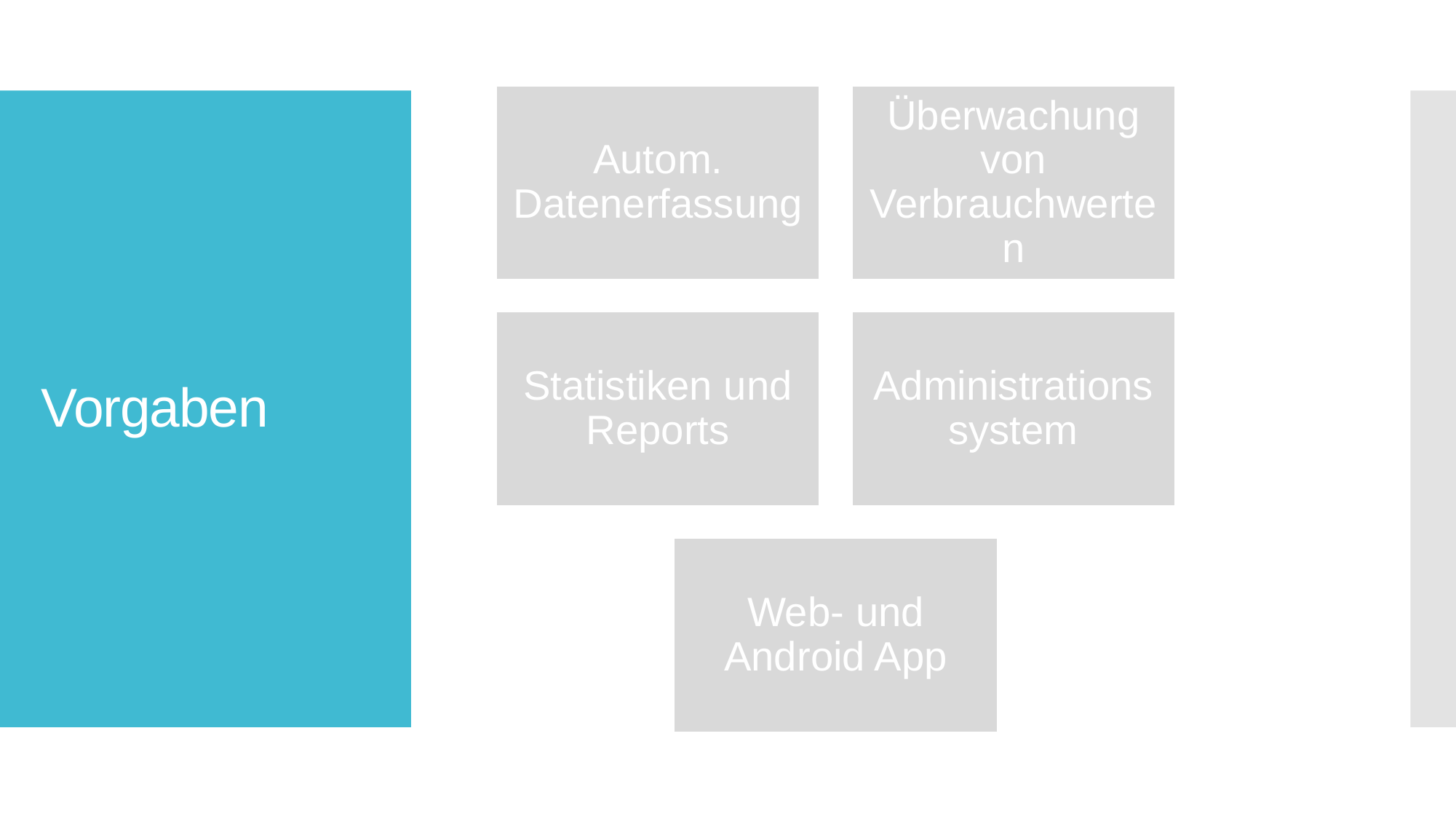

Autom. Datenerfassung
Überwachung von Verbrauchwerten
Statistiken und Reports
Administrations
system
Web- und Android App

# Vorgaben